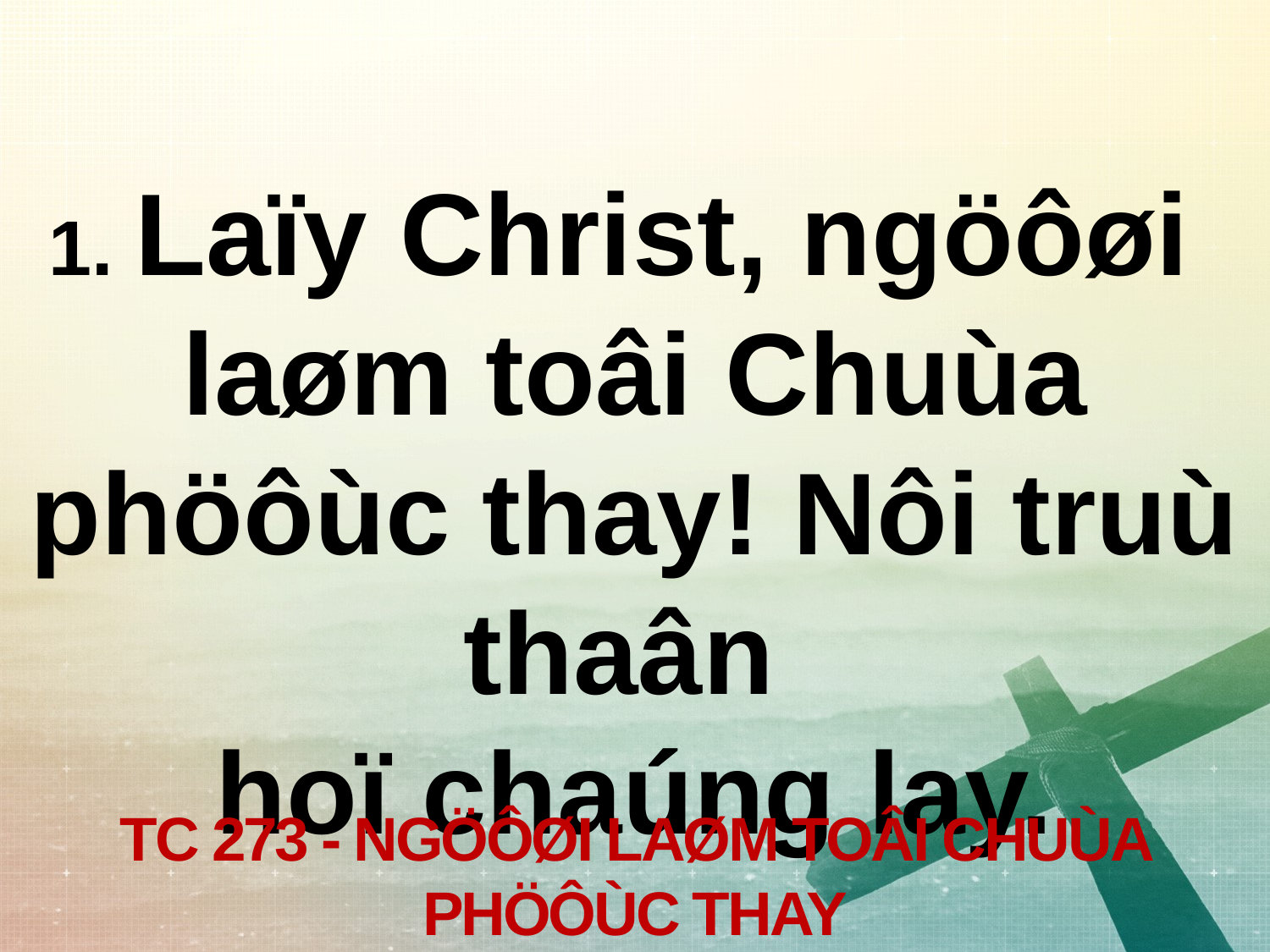

1. Laïy Christ, ngöôøi
laøm toâi Chuùa phöôùc thay! Nôi truù thaân
hoï chaúng lay.
TC 273 - NGÖÔØI LAØM TOÂI CHUÙA PHÖÔÙC THAY